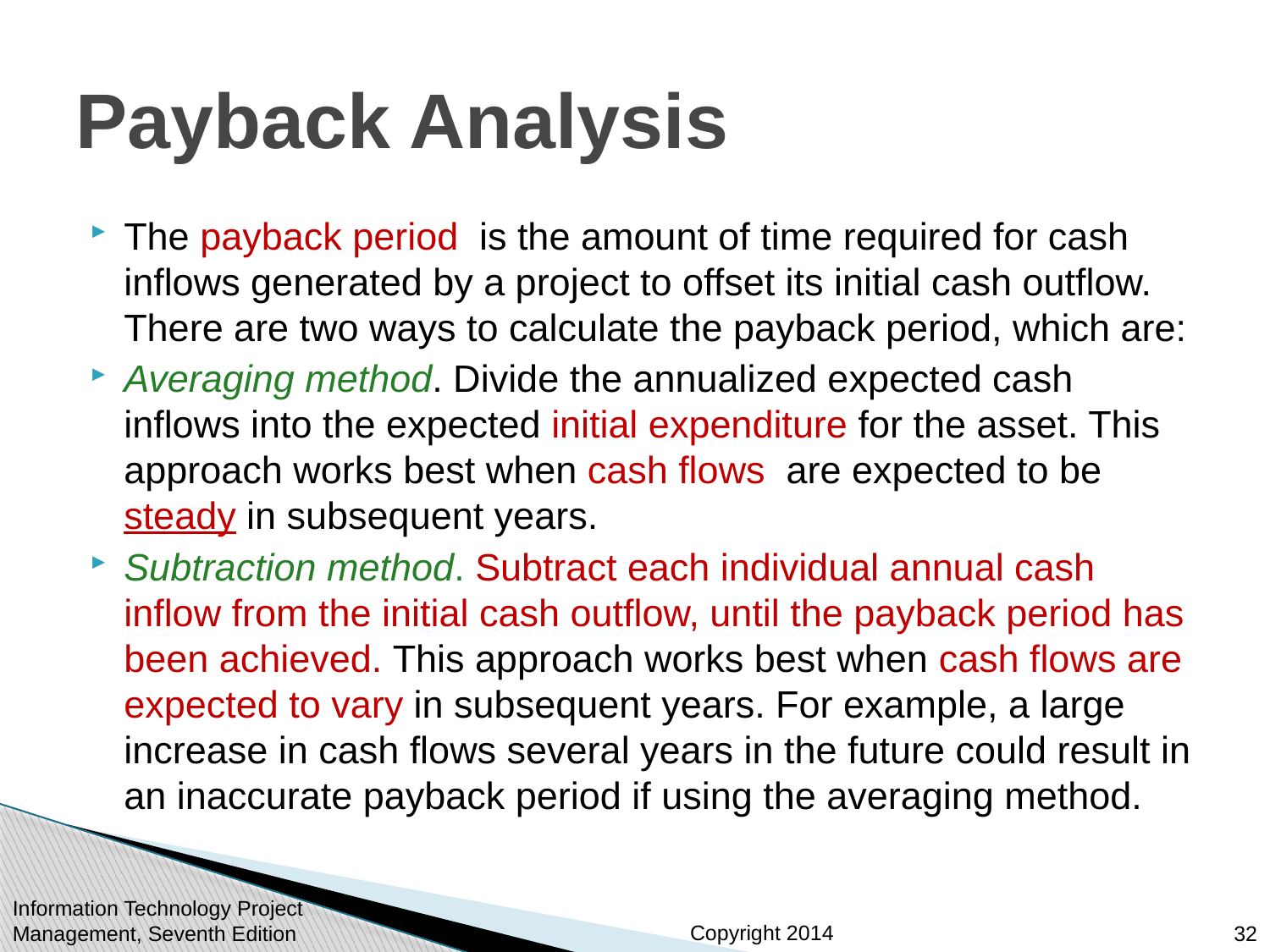

# Payback Analysis
The payback period  is the amount of time required for cash inflows generated by a project to offset its initial cash outflow. There are two ways to calculate the payback period, which are:
Averaging method. Divide the annualized expected cash inflows into the expected initial expenditure for the asset. This approach works best when cash flows  are expected to be steady in subsequent years.
Subtraction method. Subtract each individual annual cash inflow from the initial cash outflow, until the payback period has been achieved. This approach works best when cash flows are expected to vary in subsequent years. For example, a large increase in cash flows several years in the future could result in an inaccurate payback period if using the averaging method.
Information Technology Project Management, Seventh Edition
32